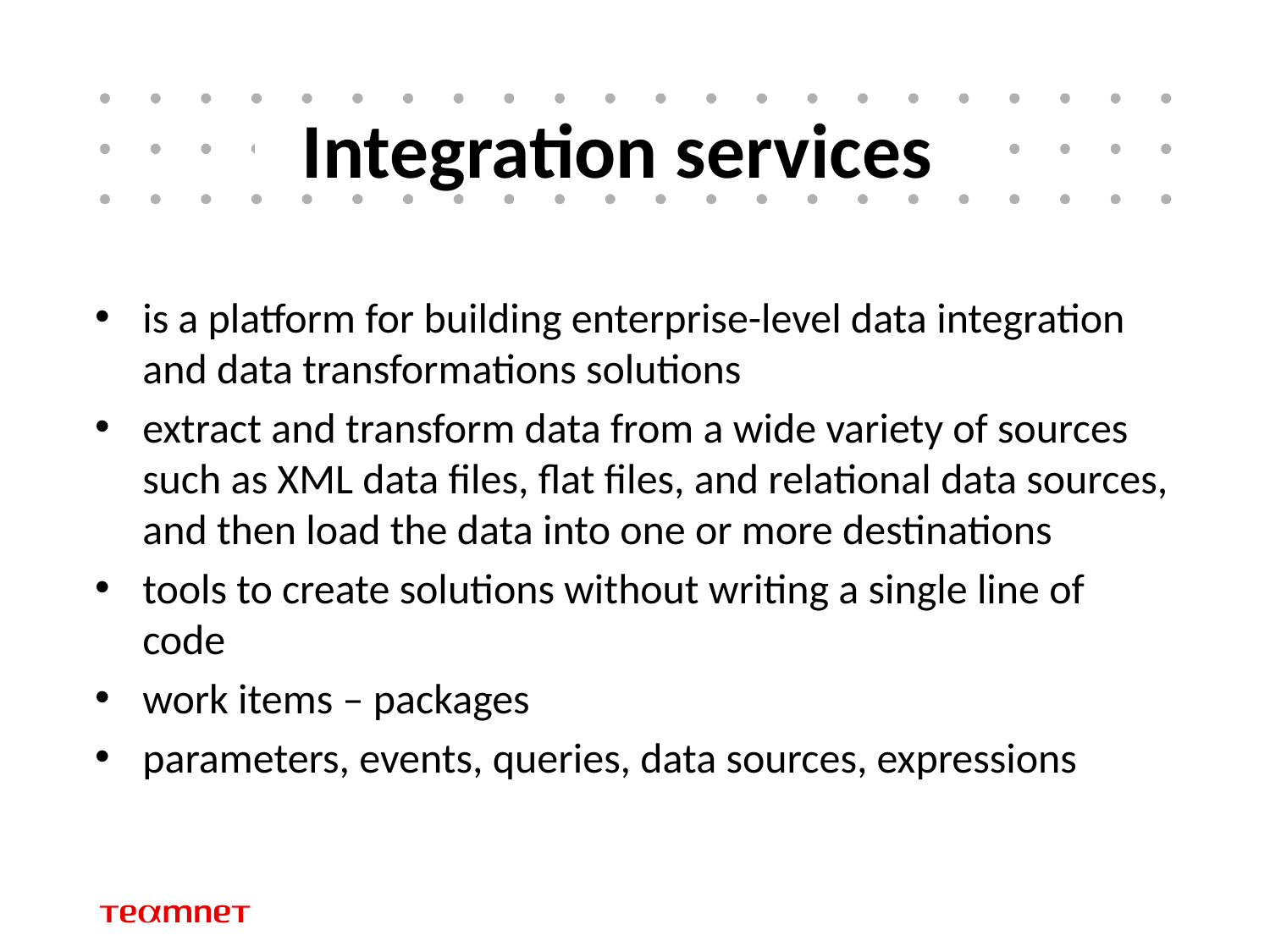

# Integration services
is a platform for building enterprise-level data integration and data transformations solutions
extract and transform data from a wide variety of sources such as XML data files, flat files, and relational data sources, and then load the data into one or more destinations
tools to create solutions without writing a single line of code
work items – packages
parameters, events, queries, data sources, expressions